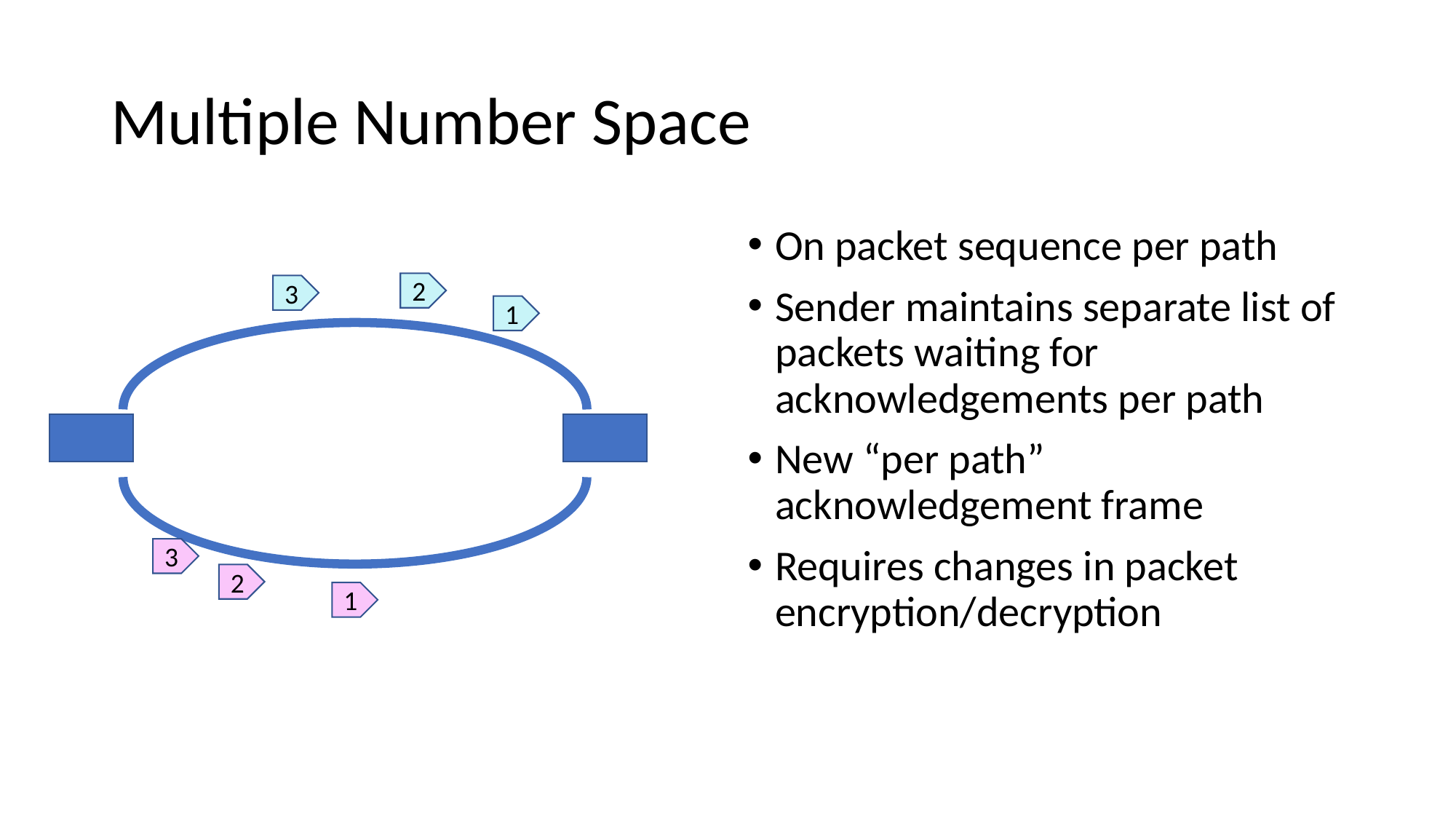

# Multiple Number Space
On packet sequence per path
Sender maintains separate list of packets waiting for acknowledgements per path
New “per path” acknowledgement frame
Requires changes in packet encryption/decryption

2
3
1

3
2
1